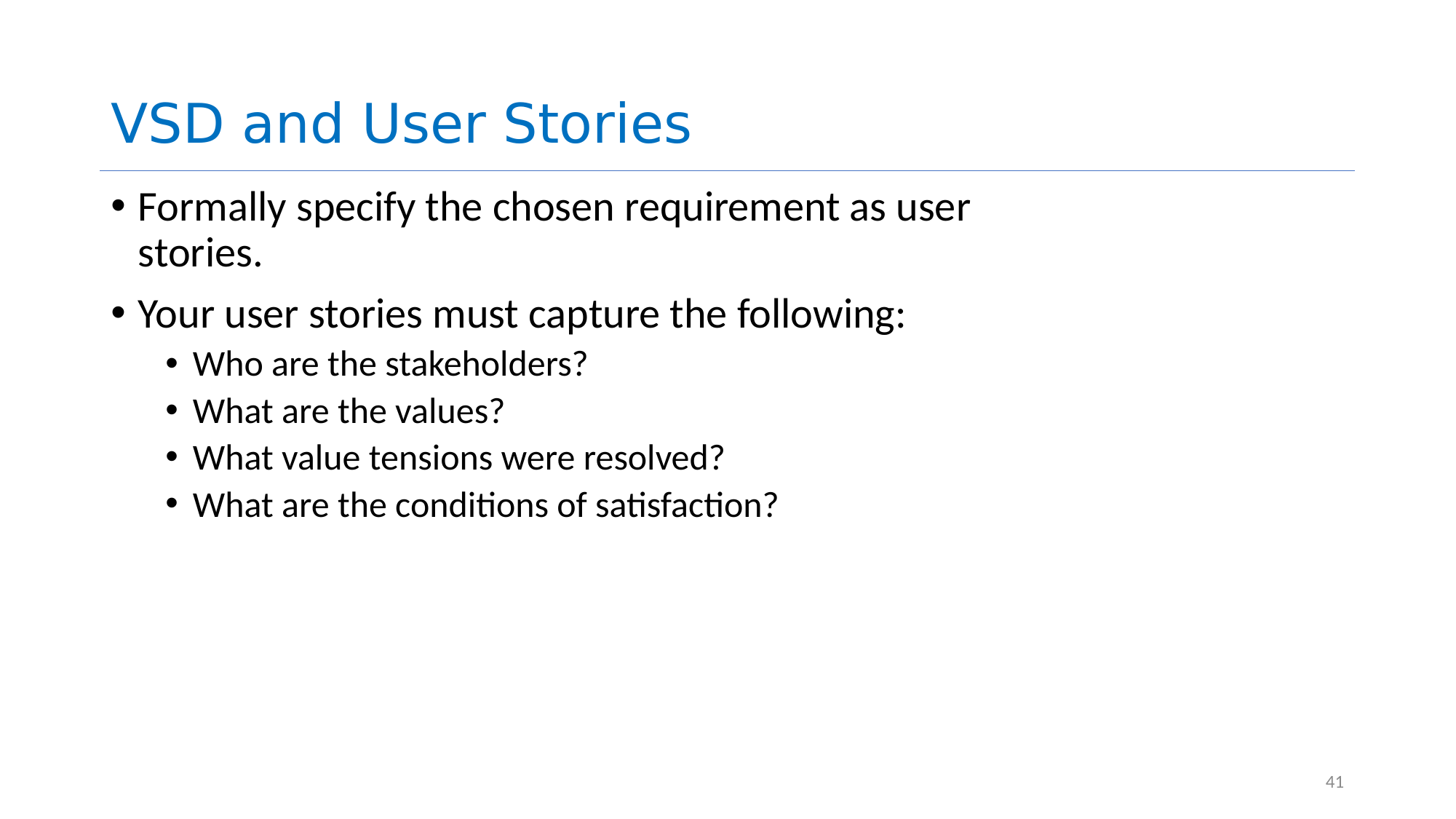

# VSD and User Stories
Formally specify the chosen requirement as user stories.
Your user stories must capture the following:
Who are the stakeholders?
What are the values?
What value tensions were resolved?
What are the conditions of satisfaction?
41